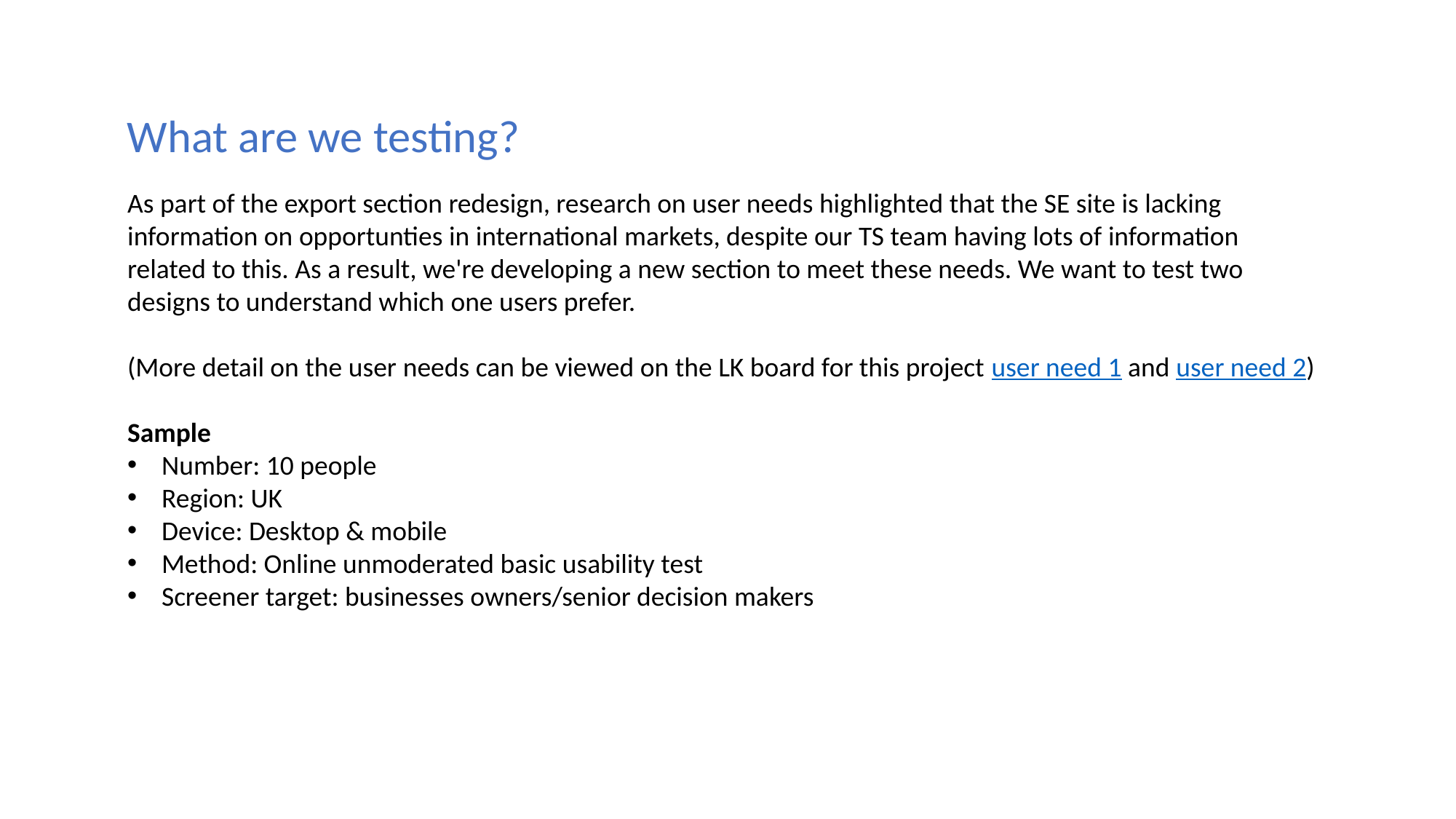

What are we testing?
As part of the export section redesign, research on user needs highlighted that the SE site is lacking information on opportunties in international markets, despite our TS team having lots of information related to this. As a result, we're developing a new section to meet these needs. We want to test two designs to understand which one users prefer.

(More detail on the user needs can be viewed on the LK board for this project user need 1 and user need 2)

Sample
Number: 10 people
Region: UK
Device: Desktop & mobile
Method: Online unmoderated basic usability test
Screener target: businesses owners/senior decision makers